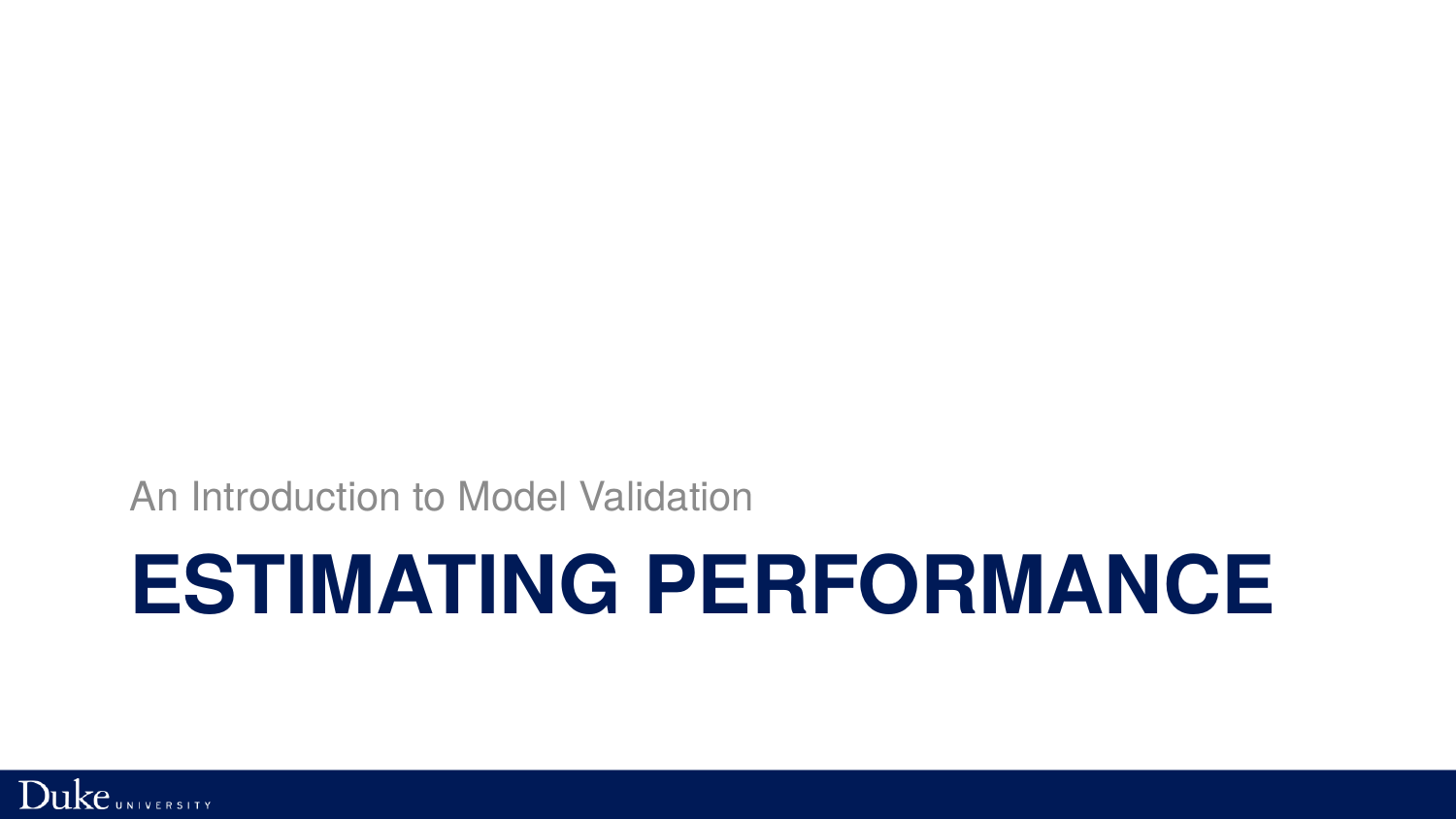

An Introduction to Model Validation
# Estimating Performance